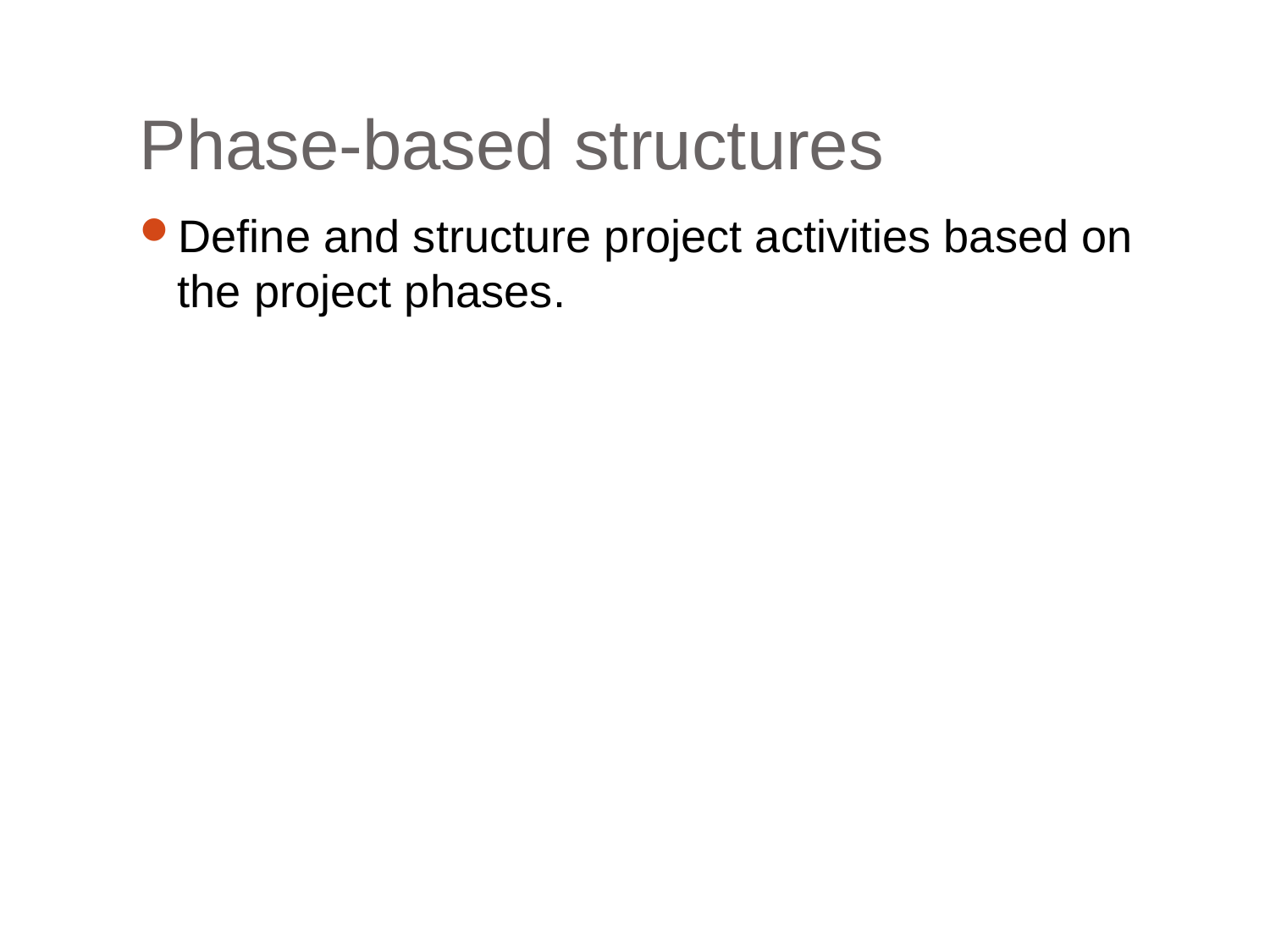

# Phase-based structures
Define and structure project activities based on the project phases.